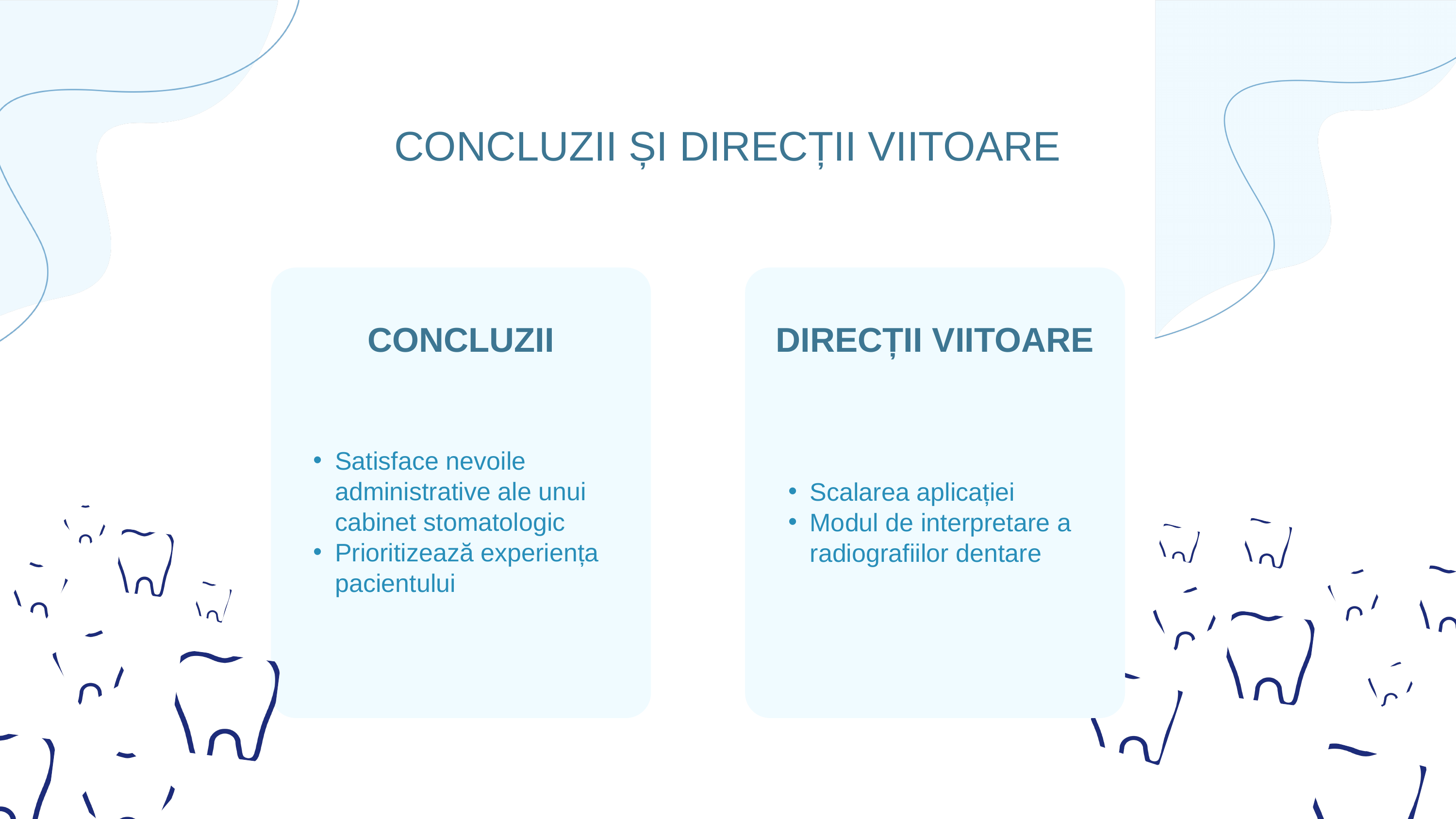

CONCLUZII ȘI DIRECȚII VIITOARE

CONCLUZII
DIRECȚII VIITOARE
Satisface nevoile administrative ale unui cabinet stomatologic
Prioritizează experiența pacientului
Scalarea aplicației
Modul de interpretare a radiografiilor dentare